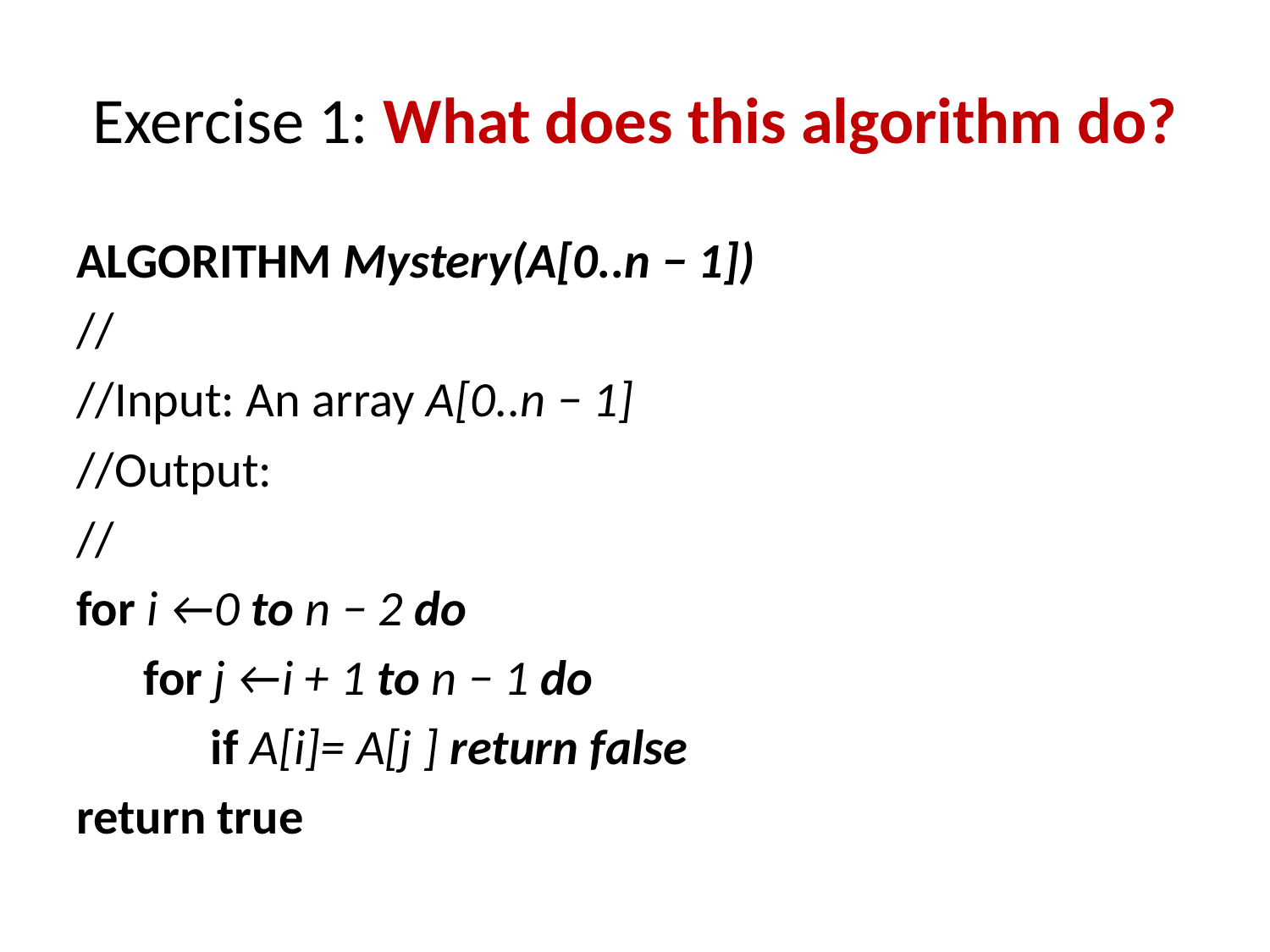

# Exercise 1: What does this algorithm do?
ALGORITHM Mystery(A[0..n − 1])
//
//Input: An array A[0..n − 1]
//Output:
//
for i ←0 to n − 2 do
      for j ←i + 1 to n − 1 do
            if A[i]= A[j ] return false
return true